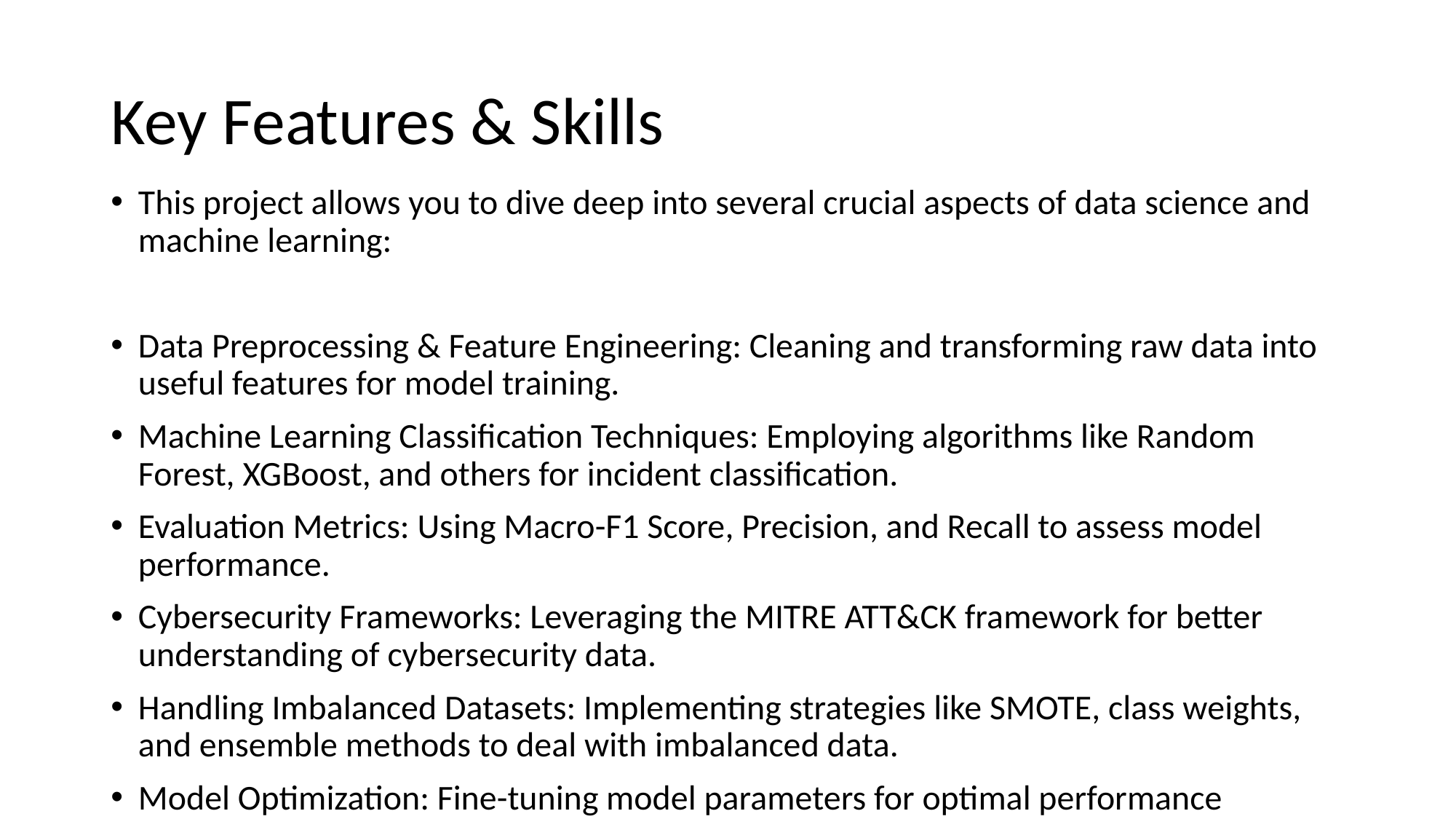

# Key Features & Skills
This project allows you to dive deep into several crucial aspects of data science and machine learning:

Data Preprocessing & Feature Engineering: Cleaning and transforming raw data into useful features for model training.
Machine Learning Classification Techniques: Employing algorithms like Random Forest, XGBoost, and others for incident classification.
Evaluation Metrics: Using Macro-F1 Score, Precision, and Recall to assess model performance.
Cybersecurity Frameworks: Leveraging the MITRE ATT&CK framework for better understanding of cybersecurity data.
Handling Imbalanced Datasets: Implementing strategies like SMOTE, class weights, and ensemble methods to deal with imbalanced data.
Model Optimization: Fine-tuning model parameters for optimal performance